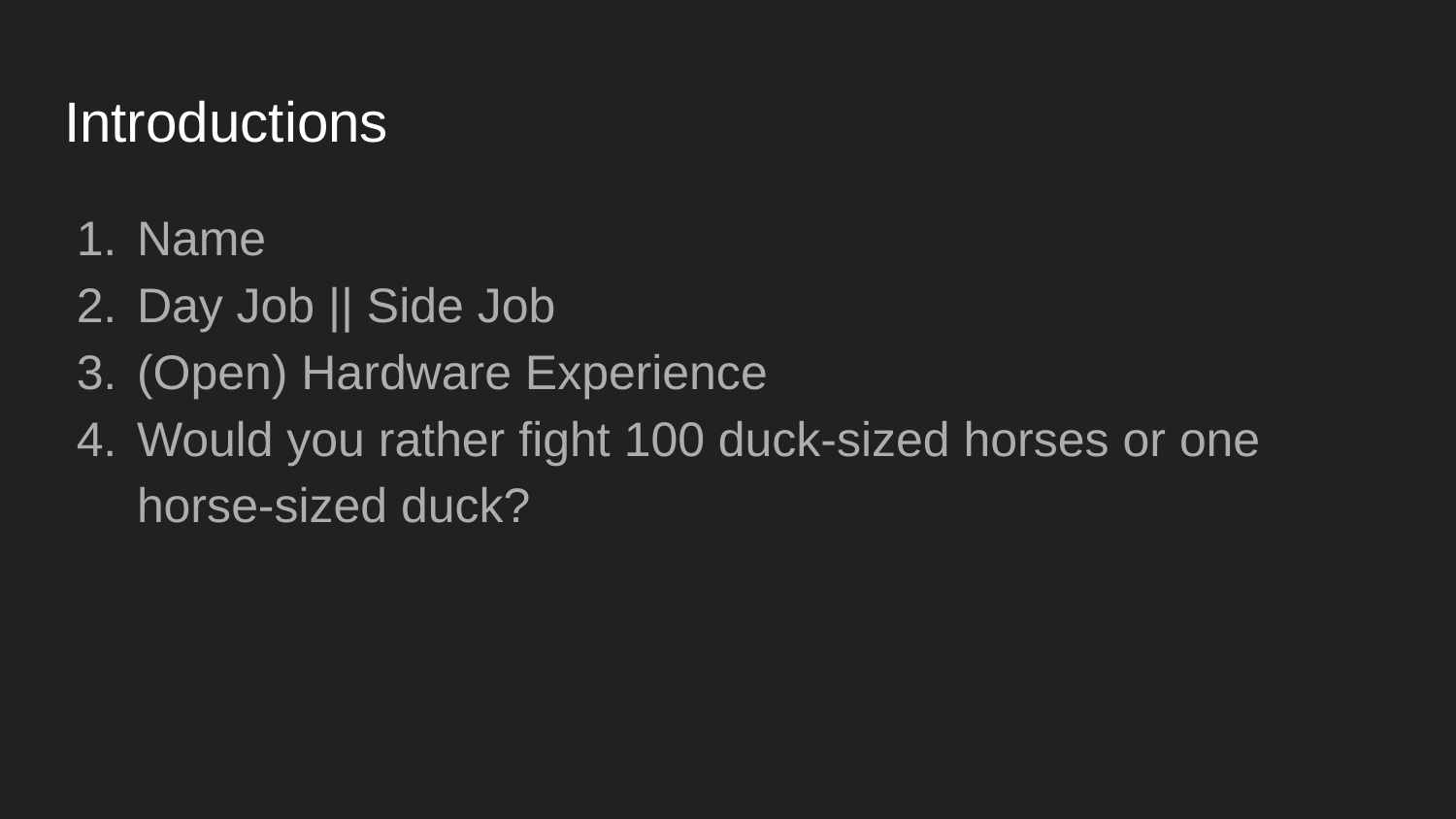

# Introductions
Name
Day Job || Side Job
(Open) Hardware Experience
Would you rather fight 100 duck-sized horses or one horse-sized duck?